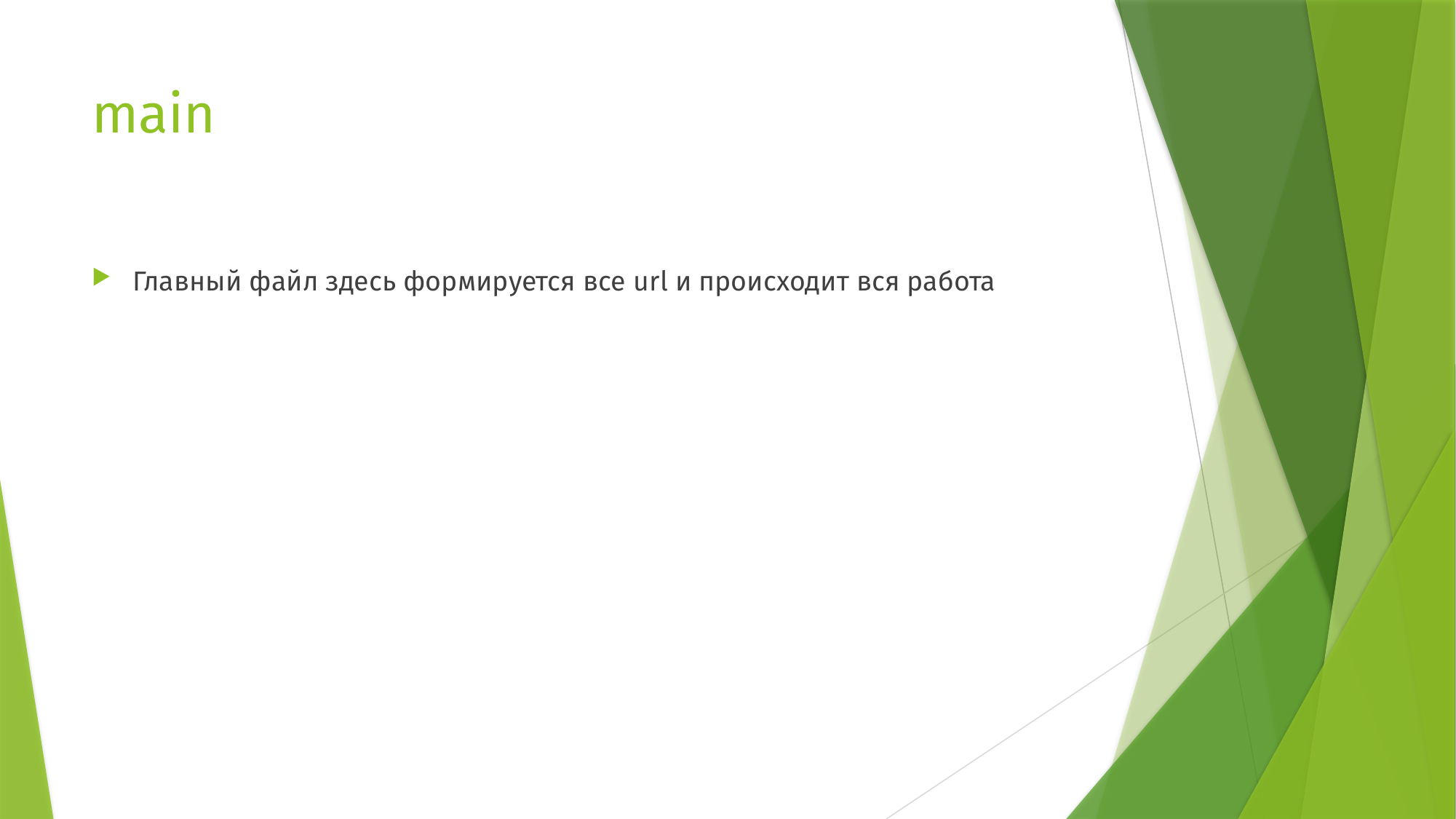

# main
Главный файл здесь формируется все url и происходит вся работа